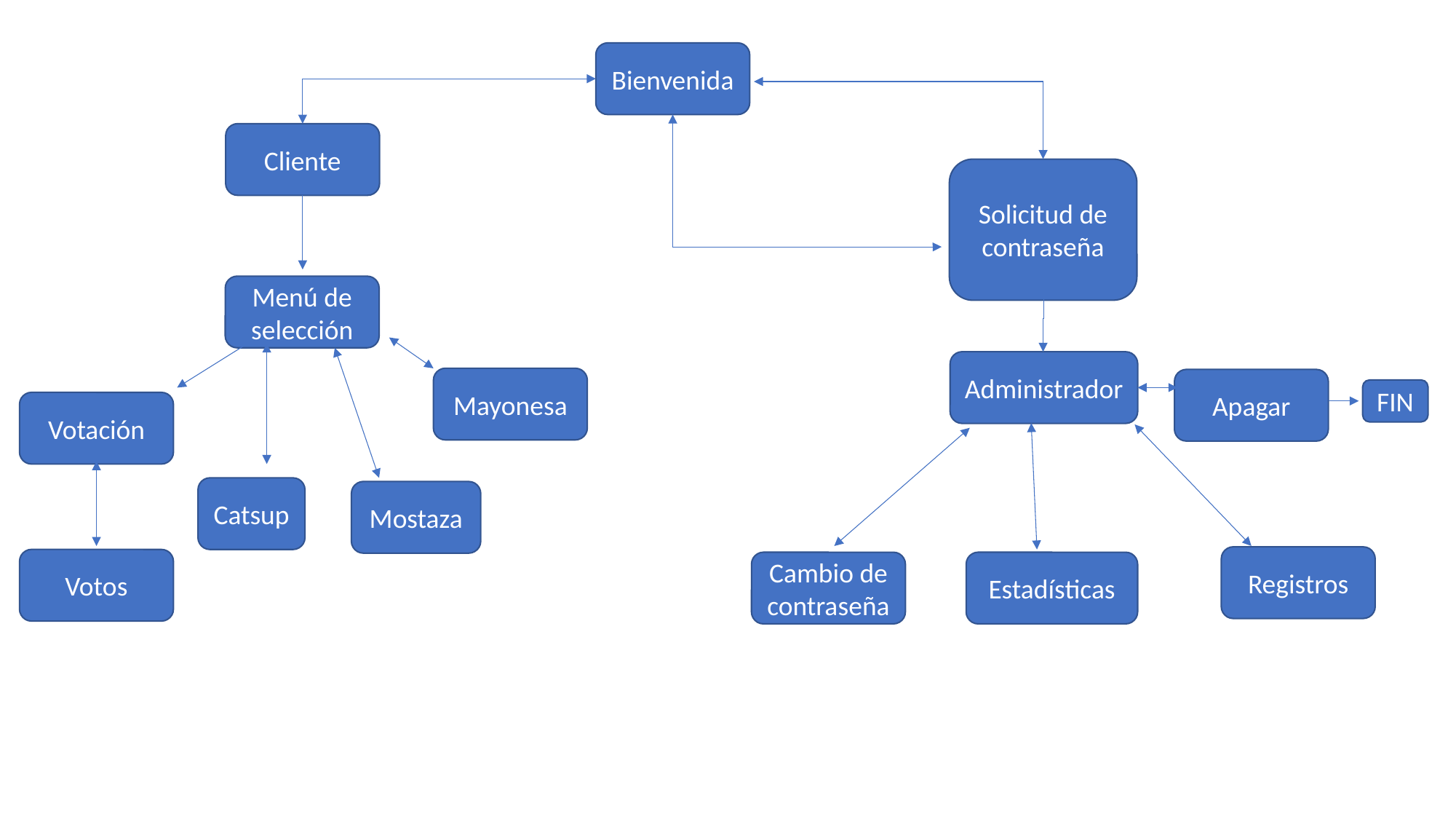

Bienvenida
Cliente
Solicitud de contraseña
Menú de selección
Administrador
Mayonesa
Apagar
FIN
Votación
Catsup
Mostaza
Registros
Votos
Cambio de contraseña
Estadísticas